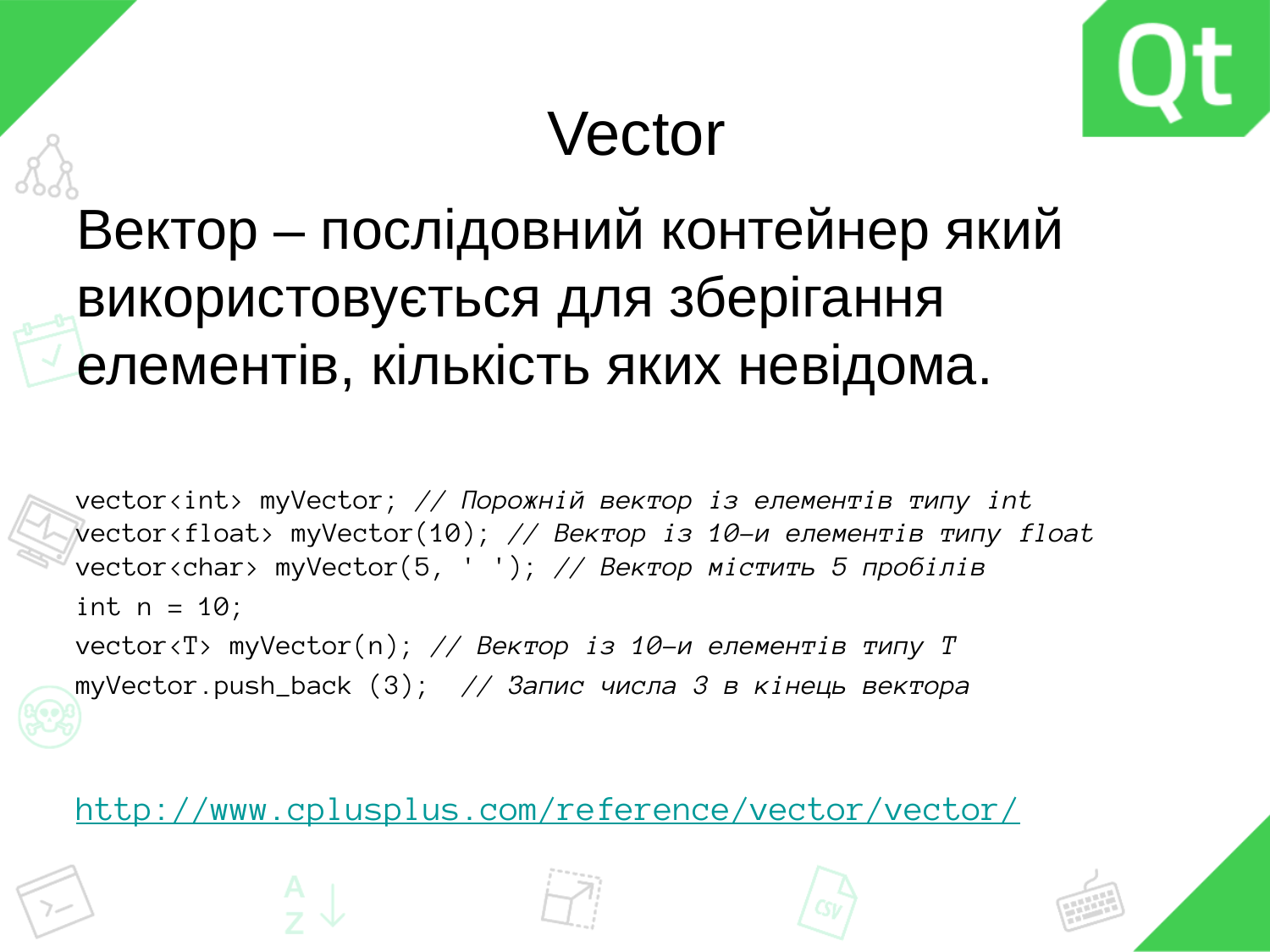

# Vector
Вектор – послідовний контейнер який використовується для зберігання елементів, кількість яких невідома.

vector<int> myVector; // Порожній вектор із елементів типу int vector<float> myVector(10); // Вектор із 10-и елементів типу float vector<char> myVector(5, ' '); // Вектор містить 5 пробілів
int n = 10;
vector<T> myVector(n); // Вектор із 10-и елементів типу T
myVector.push_back (3);  // Запис числа 3 в кінець вектора

http://www.cplusplus.com/reference/vector/vector/